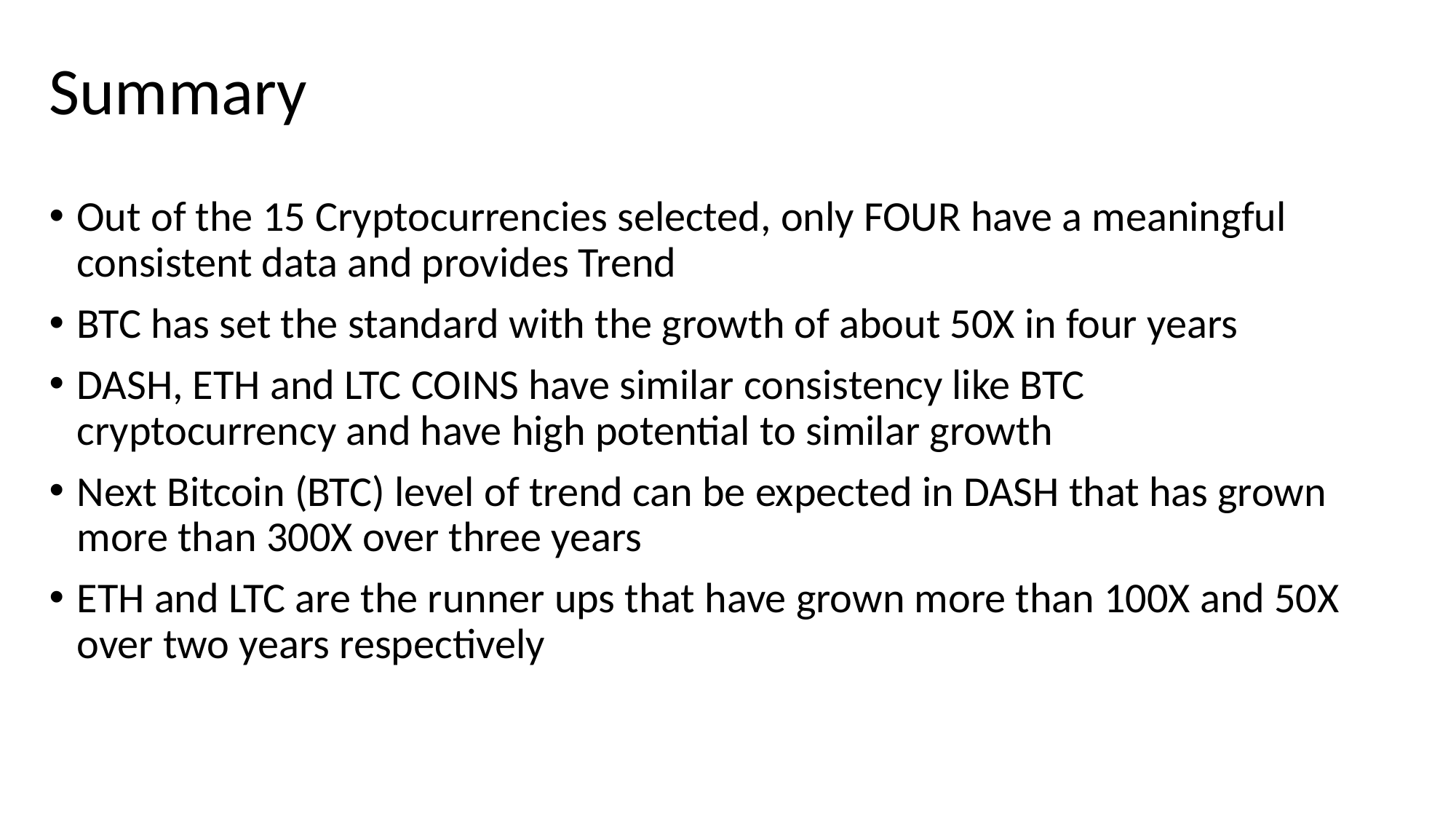

# Summary
Out of the 15 Cryptocurrencies selected, only FOUR have a meaningful consistent data and provides Trend
BTC has set the standard with the growth of about 50X in four years
DASH, ETH and LTC COINS have similar consistency like BTC cryptocurrency and have high potential to similar growth
Next Bitcoin (BTC) level of trend can be expected in DASH that has grown more than 300X over three years
ETH and LTC are the runner ups that have grown more than 100X and 50X over two years respectively